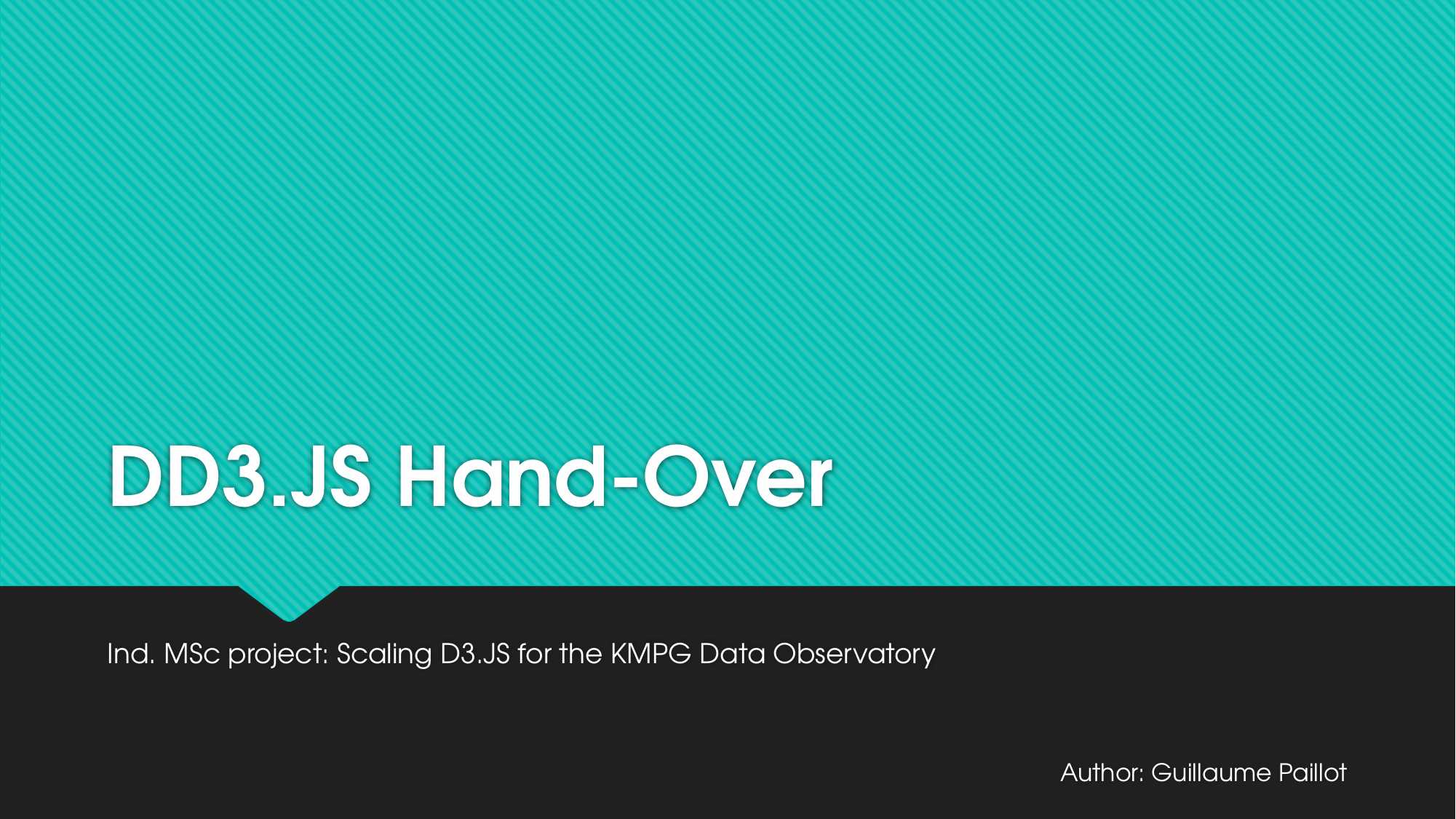

# DD3.JS Hand-Over
Ind. MSc project: Scaling D3.JS for the KMPG Data Observatory
Author: Guillaume Paillot